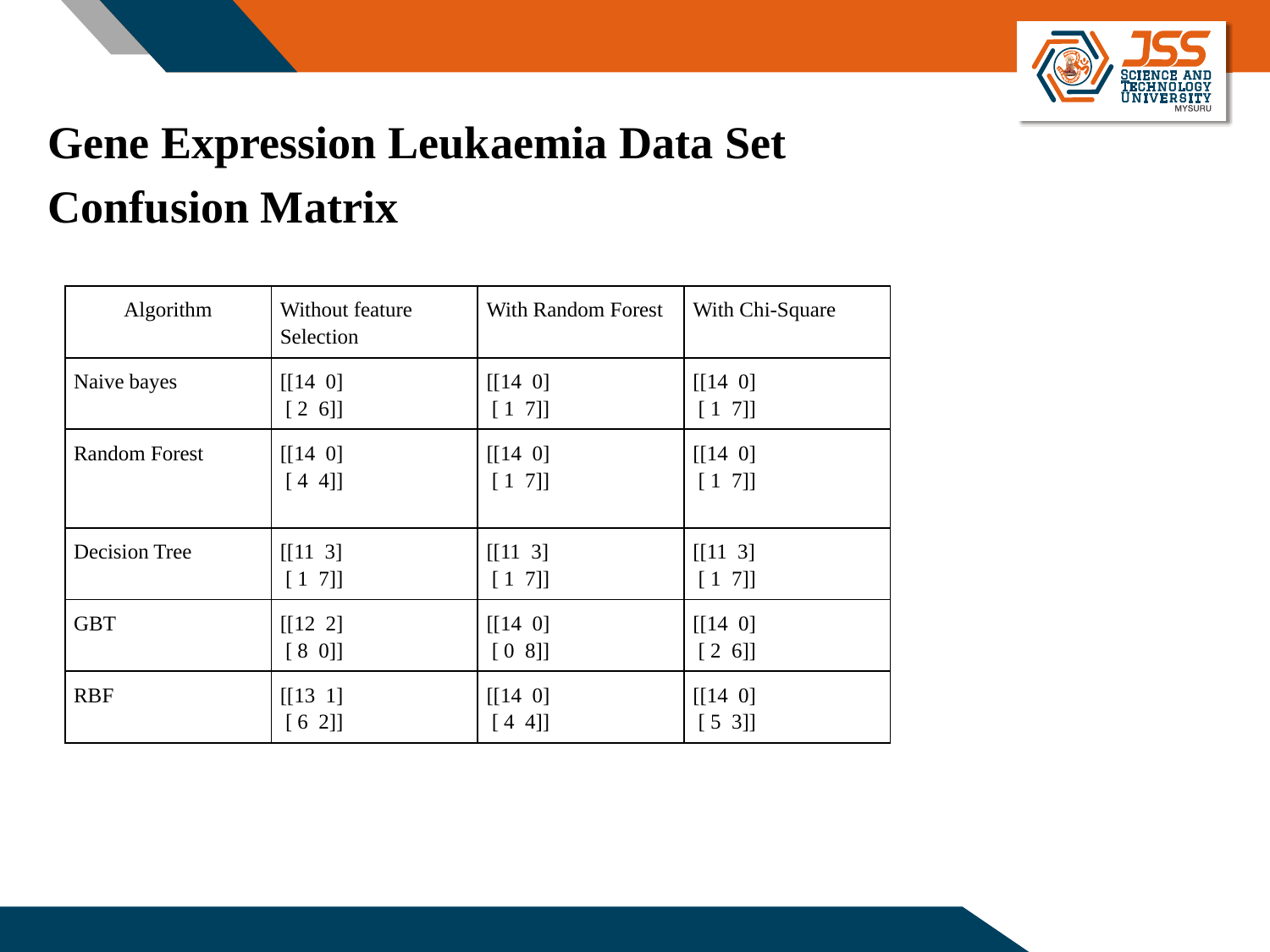

Gene Expression Leukaemia Data Set
Confusion Matrix

| Algorithm | Without feature Selection | With Random Forest | With Chi-Square |
| --- | --- | --- | --- |
| Naive bayes | [[14 0] [ 2 6]] | [[14 0] [ 1 7]] | [[14 0] [ 1 7]] |
| Random Forest | [[14 0] [ 4 4]] | [[14 0] [ 1 7]] | [[14 0] [ 1 7]] |
| Decision Tree | [[11 3] [ 1 7]] | [[11 3] [ 1 7]] | [[11 3] [ 1 7]] |
| GBT | [[12 2] [ 8 0]] | [[14 0] [ 0 8]] | [[14 0] [ 2 6]] |
| RBF | [[13 1] [ 6 2]] | [[14 0] [ 4 4]] | [[14 0] [ 5 3]] |